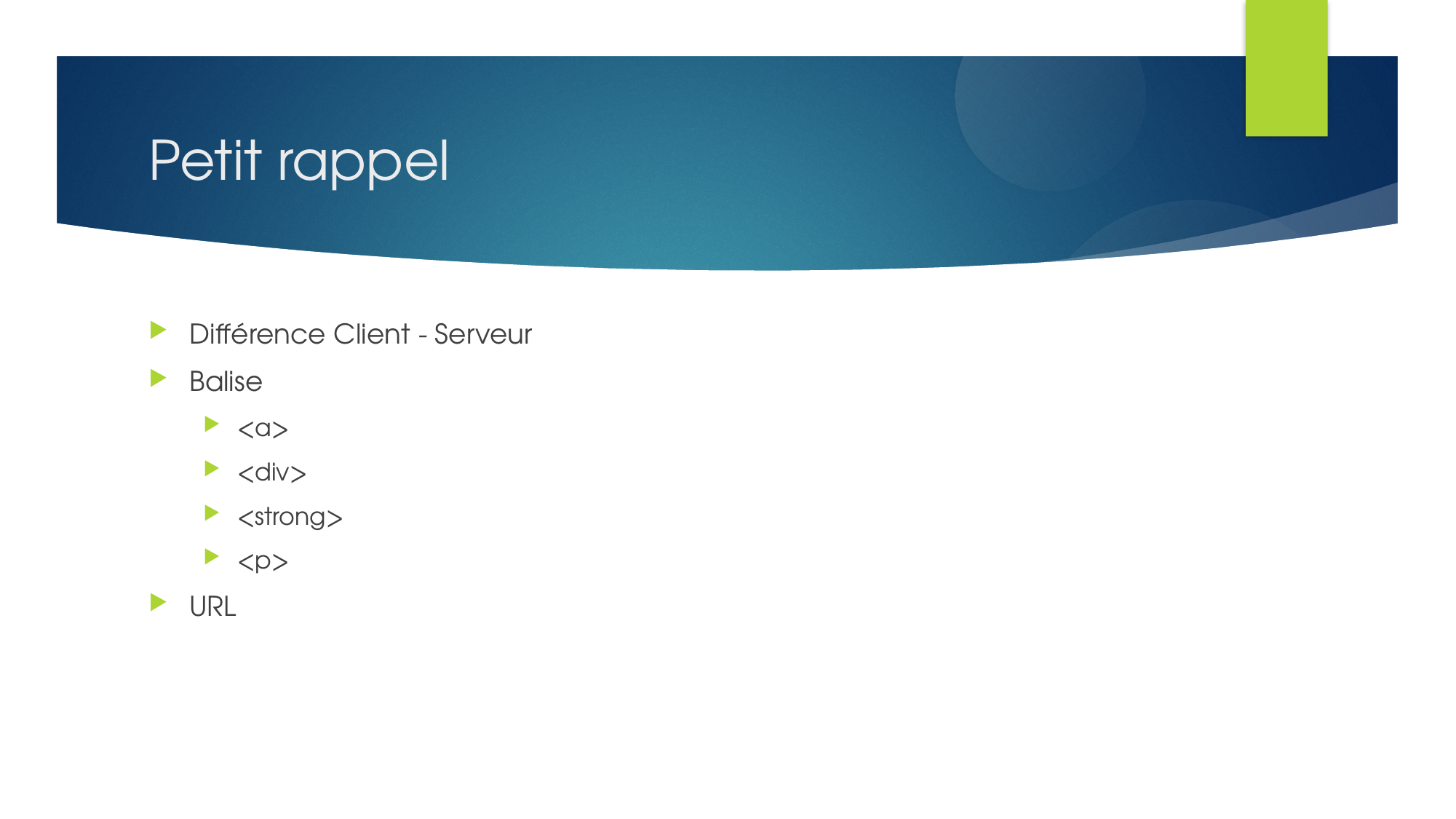

# Petit rappel
Différence Client - Serveur
Balise
<a>
<div>
<strong>
<p>
URL